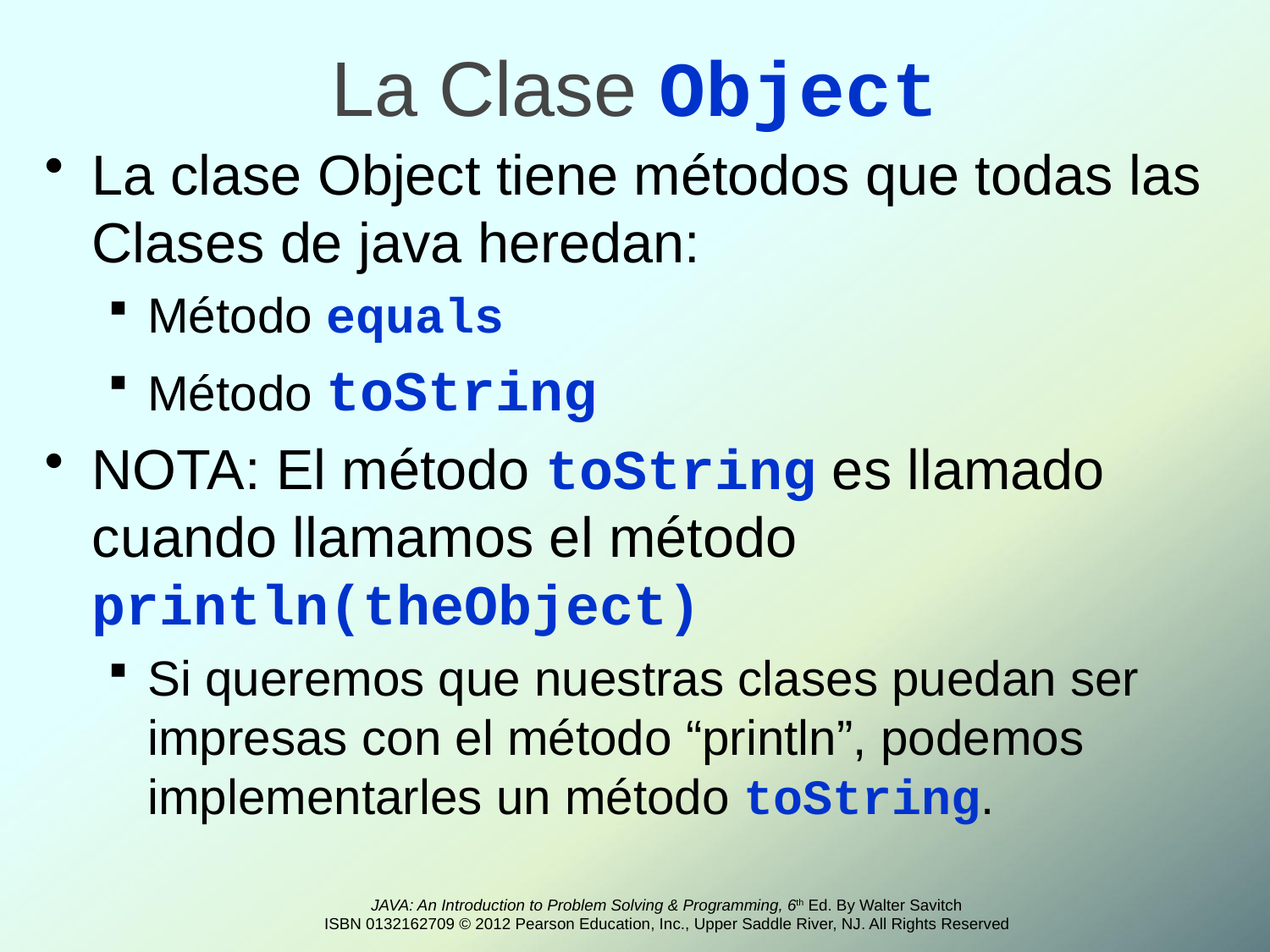

# La Clase Object
La clase Object tiene métodos que todas las Clases de java heredan:
Método equals
Método toString
NOTA: El método toString es llamado cuando llamamos el método println(theObject)
Si queremos que nuestras clases puedan ser impresas con el método “println”, podemos implementarles un método toString.